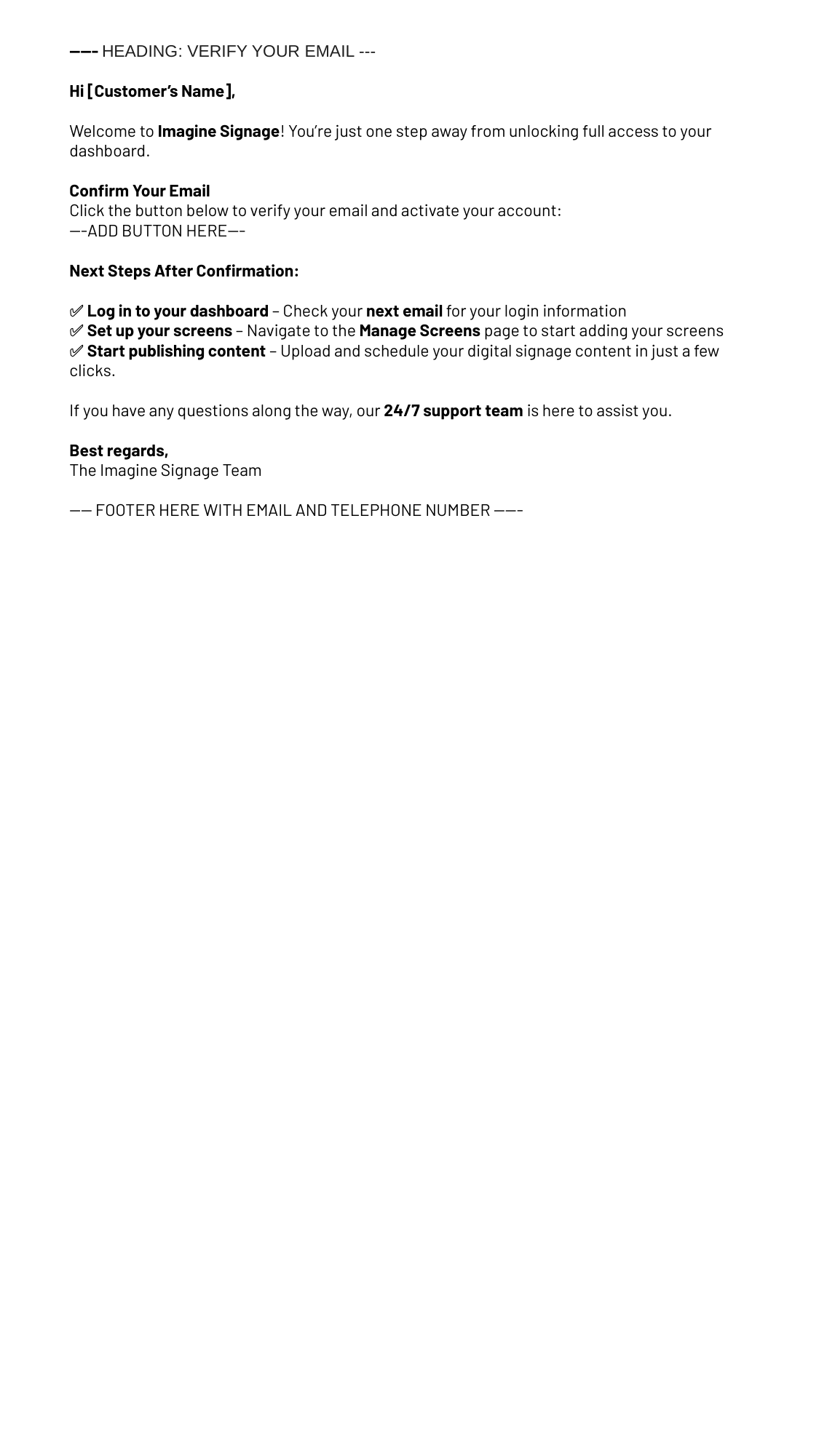

----- HEADING: VERIFY YOUR EMAIL ---
Hi [Customer’s Name],
Welcome to Imagine Signage! You’re just one step away from unlocking full access to your dashboard.
Confirm Your Email
Click the button below to verify your email and activate your account:
---ADD BUTTON HERE---
Next Steps After Confirmation:
✅ Log in to your dashboard – Check your next email for your login information
✅ Set up your screens – Navigate to the Manage Screens page to start adding your screens
✅ Start publishing content – Upload and schedule your digital signage content in just a few clicks.
If you have any questions along the way, our 24/7 support team is here to assist you.

Best regards,
The Imagine Signage Team
---- FOOTER HERE WITH EMAIL AND TELEPHONE NUMBER -----